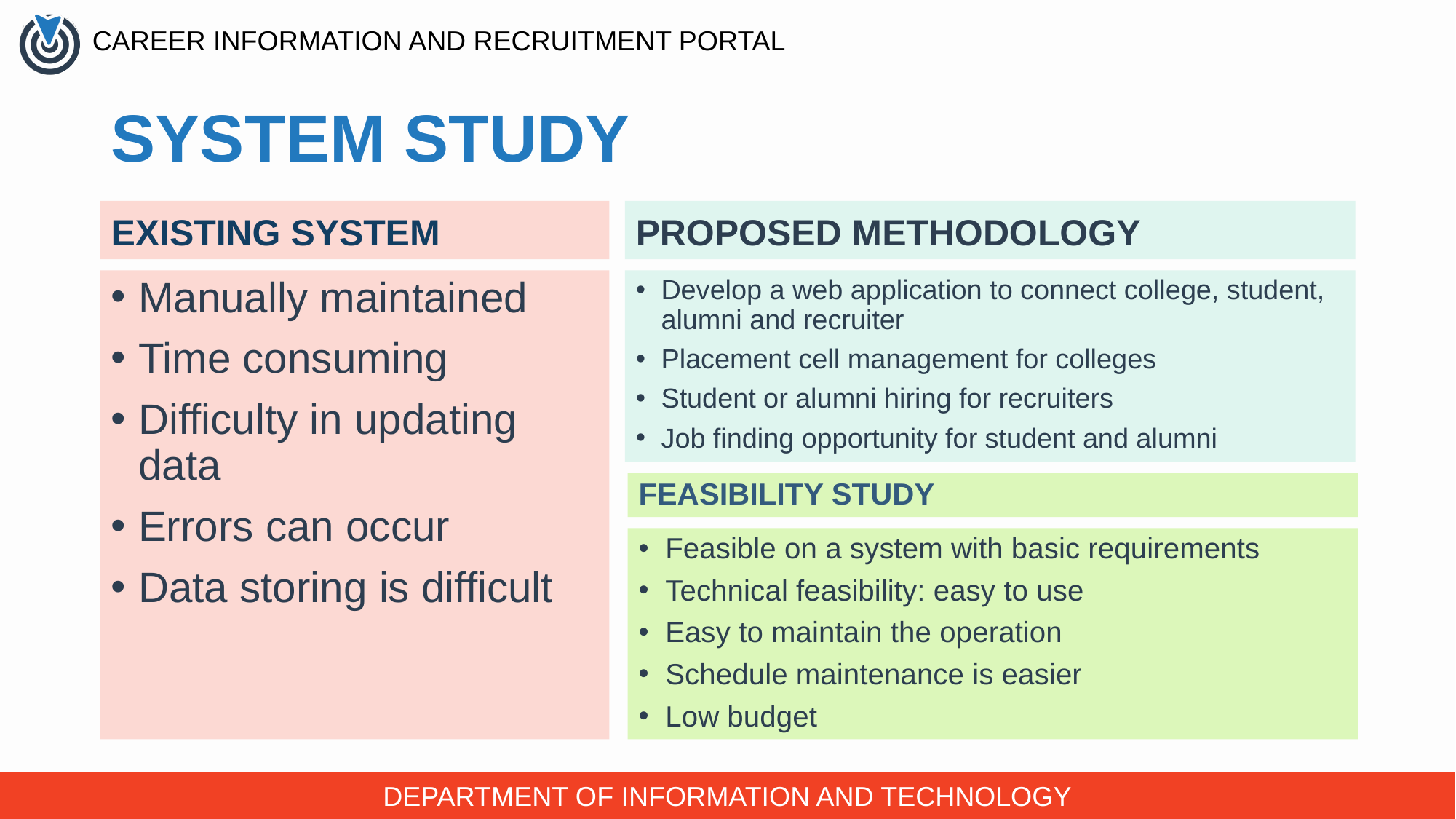

# SYSTEM STUDY
EXISTING SYSTEM
PROPOSED METHODOLOGY
Manually maintained
Time consuming
Difficulty in updating data
Errors can occur
Data storing is difficult
Develop a web application to connect college, student, alumni and recruiter
Placement cell management for colleges
Student or alumni hiring for recruiters
Job finding opportunity for student and alumni
FEASIBILITY STUDY
Feasible on a system with basic requirements
Technical feasibility: easy to use
Easy to maintain the operation
Schedule maintenance is easier
Low budget